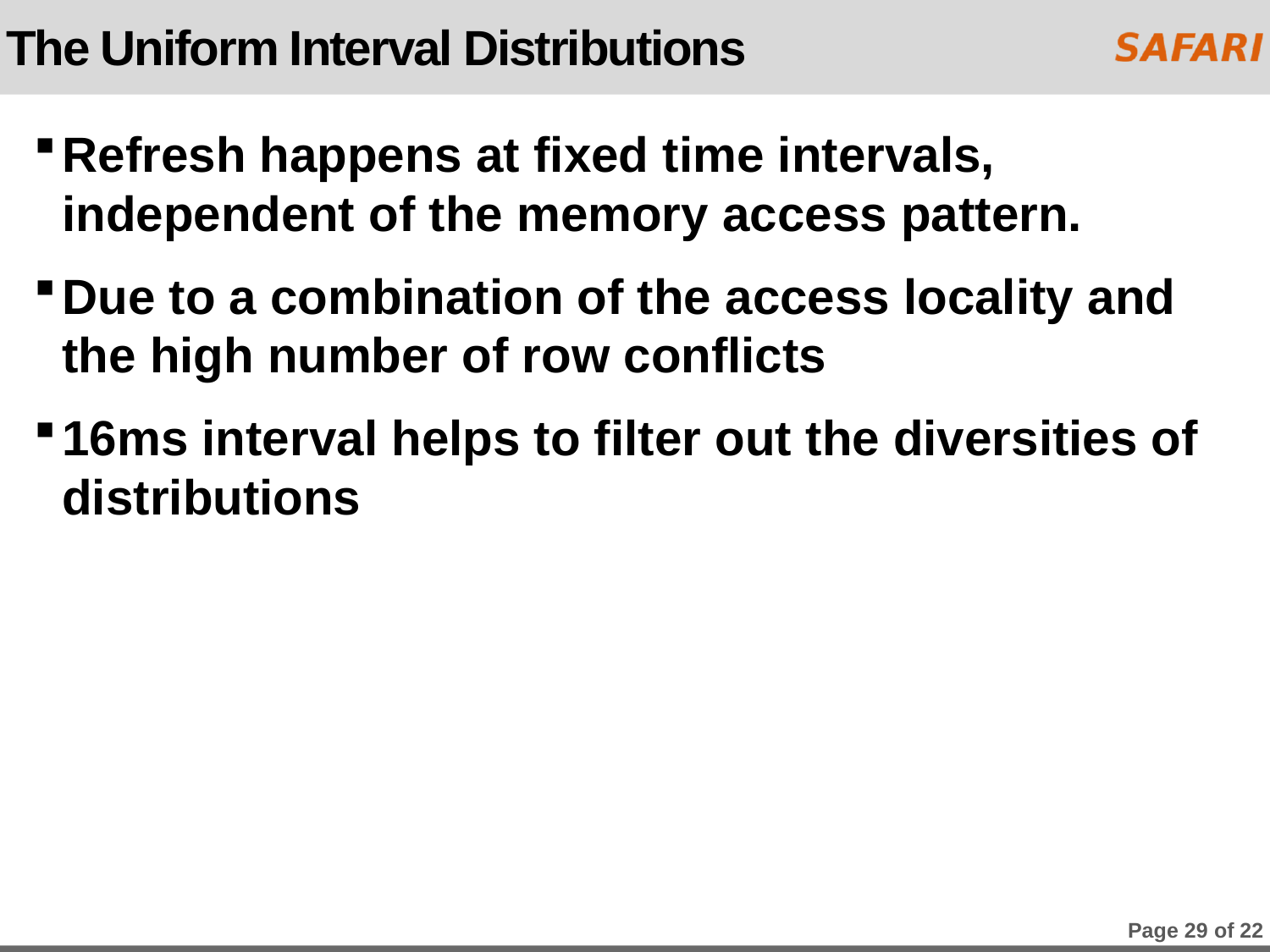

# The Uniform Interval Distributions
Refresh happens at fixed time intervals, independent of the memory access pattern.
Due to a combination of the access locality and the high number of row conflicts
16ms interval helps to filter out the diversities of distributions
Page 29 of 22